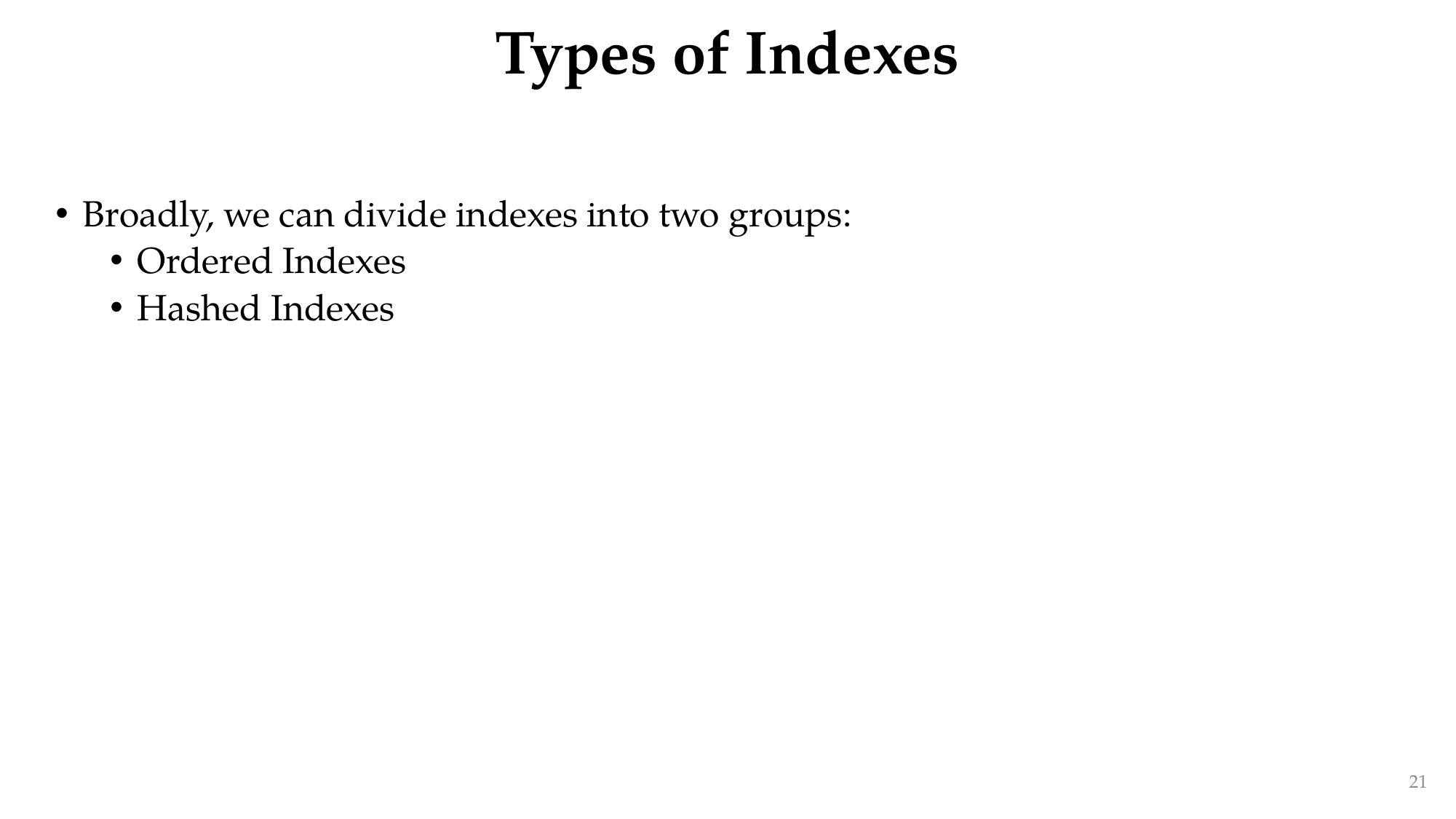

# Types of Indexes
Broadly, we can divide indexes into two groups:
Ordered Indexes
Hashed Indexes

21